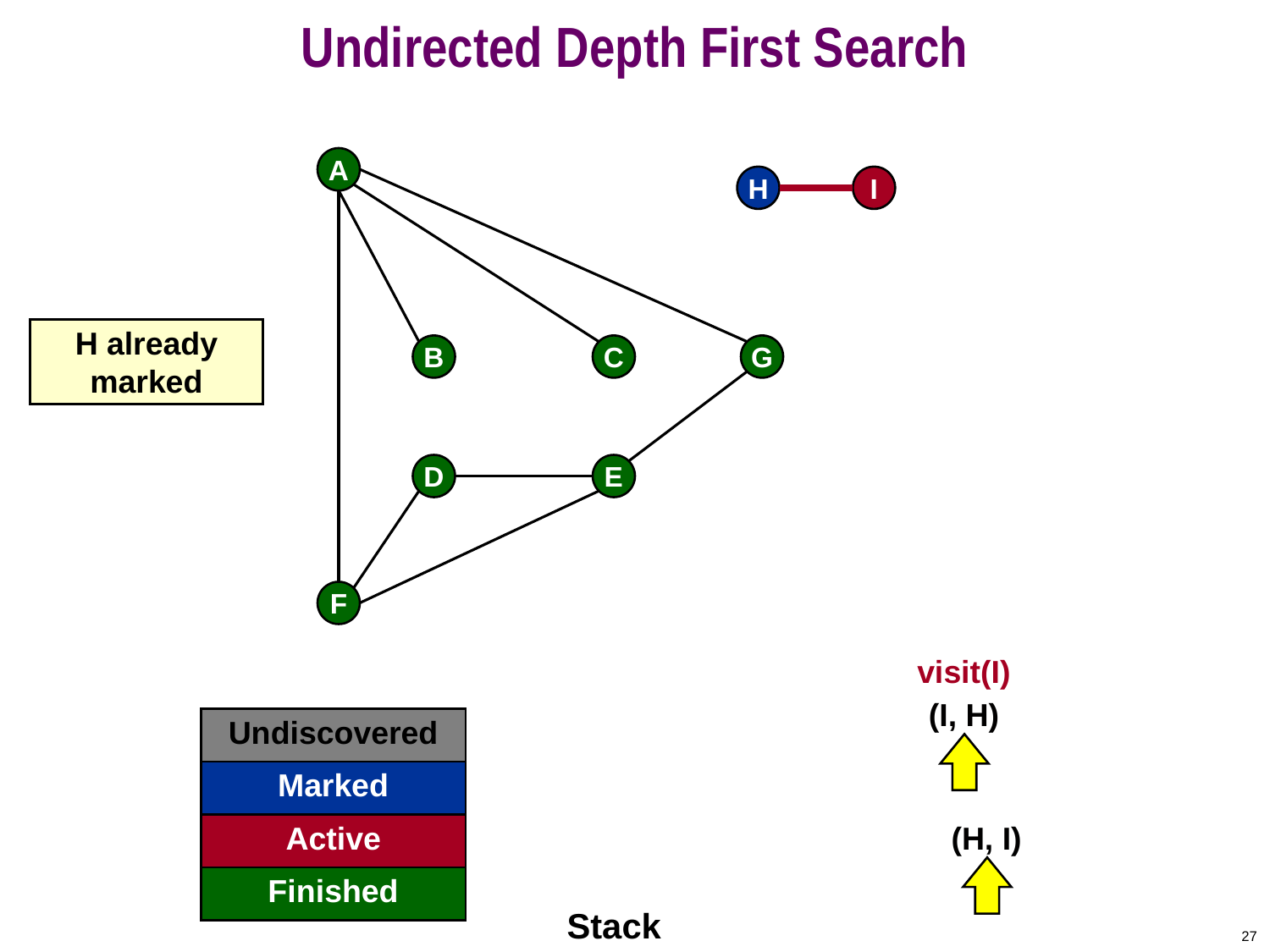

# Undirected Depth First Search
A
H
I
H already
marked
B
C
G
D
E

visit(I)
(I, H)

F

visit(H)
(H, I)

Undiscovered

Marked
Active

Finished
Stack
27